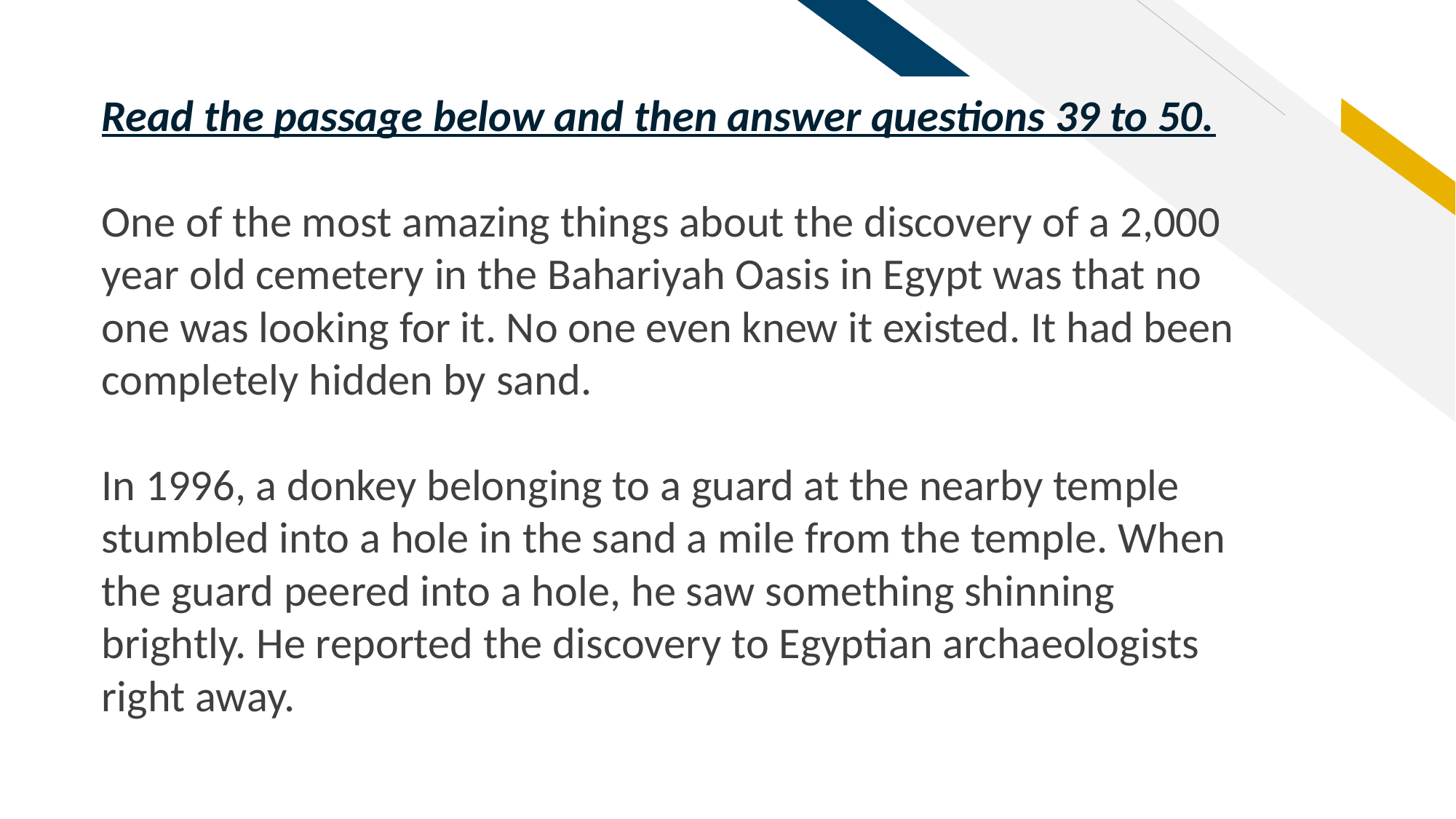

Read the passage below and then answer questions 39 to 50.

One of the most amazing things about the discovery of a 2,000 year old cemetery in the Bahariyah Oasis in Egypt was that no one was looking for it. No one even knew it existed. It had been completely hidden by sand.

In 1996, a donkey belonging to a guard at the nearby temple stumbled into a hole in the sand a mile from the temple. When the guard peered into a hole, he saw something shinning brightly. He reported the discovery to Egyptian archaeologists right away.